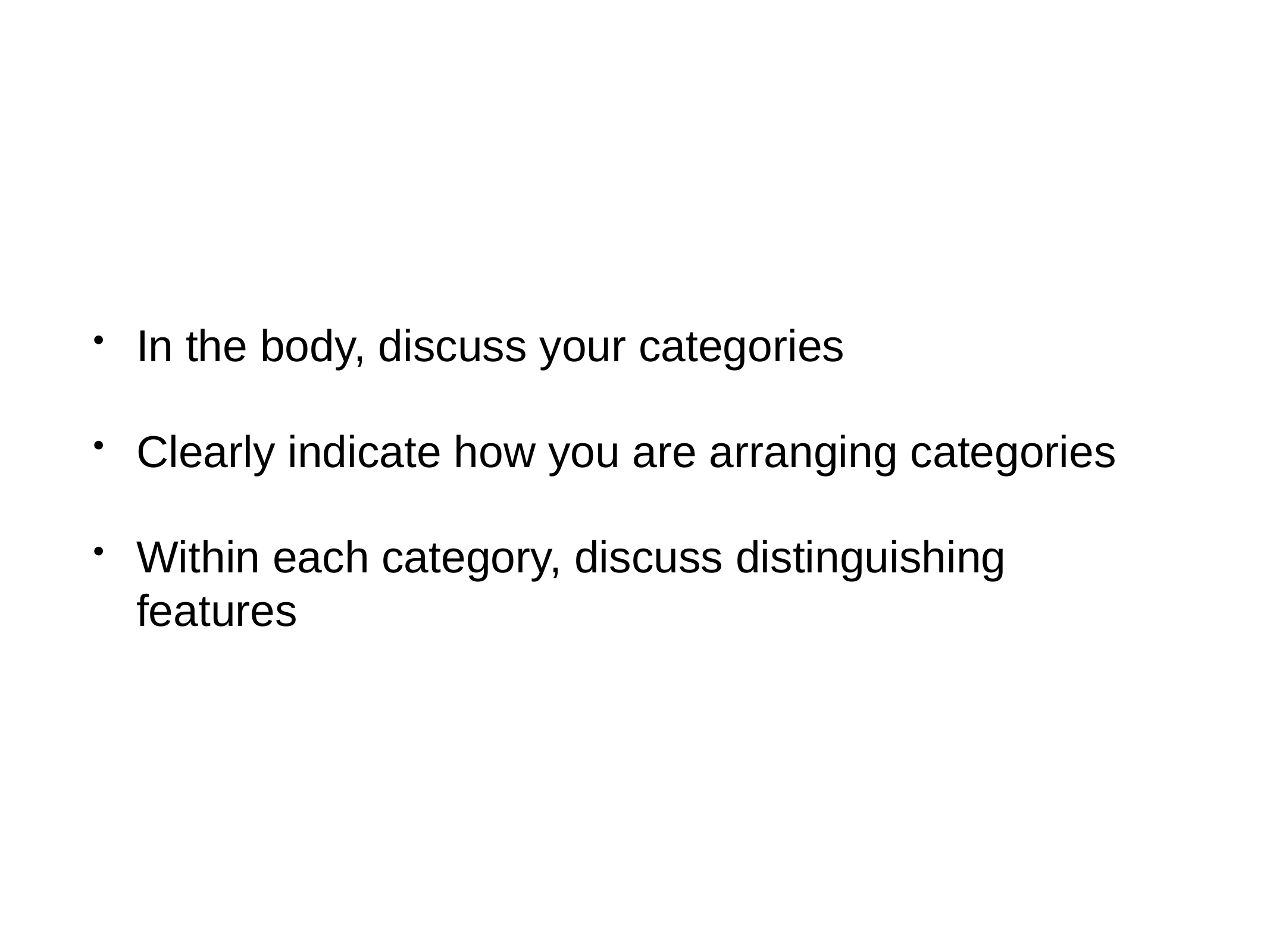

In the body, discuss your categories
Clearly indicate how you are arranging categories
Within each category, discuss distinguishing features